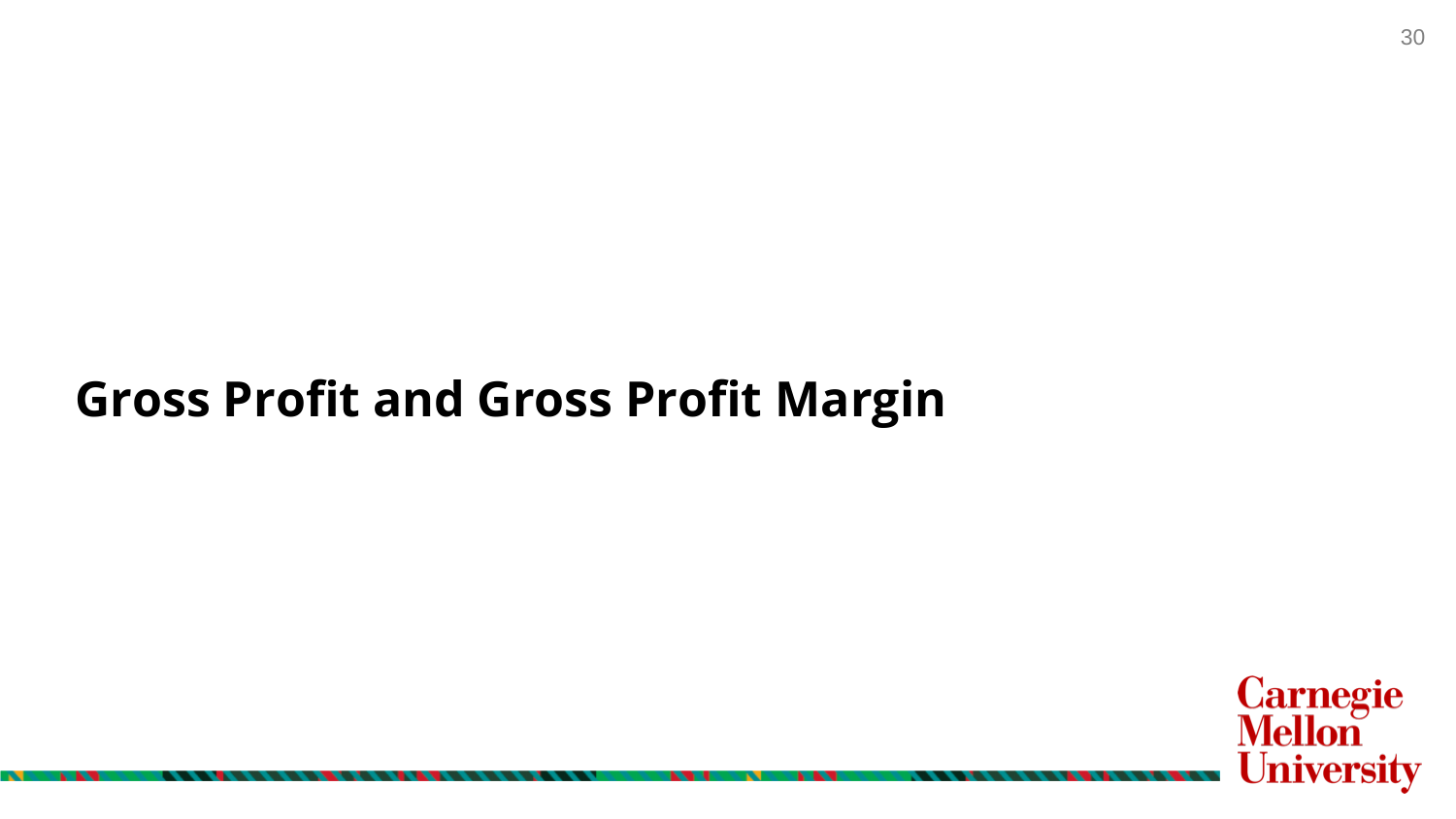

# Gross Profit and Gross Profit Margin